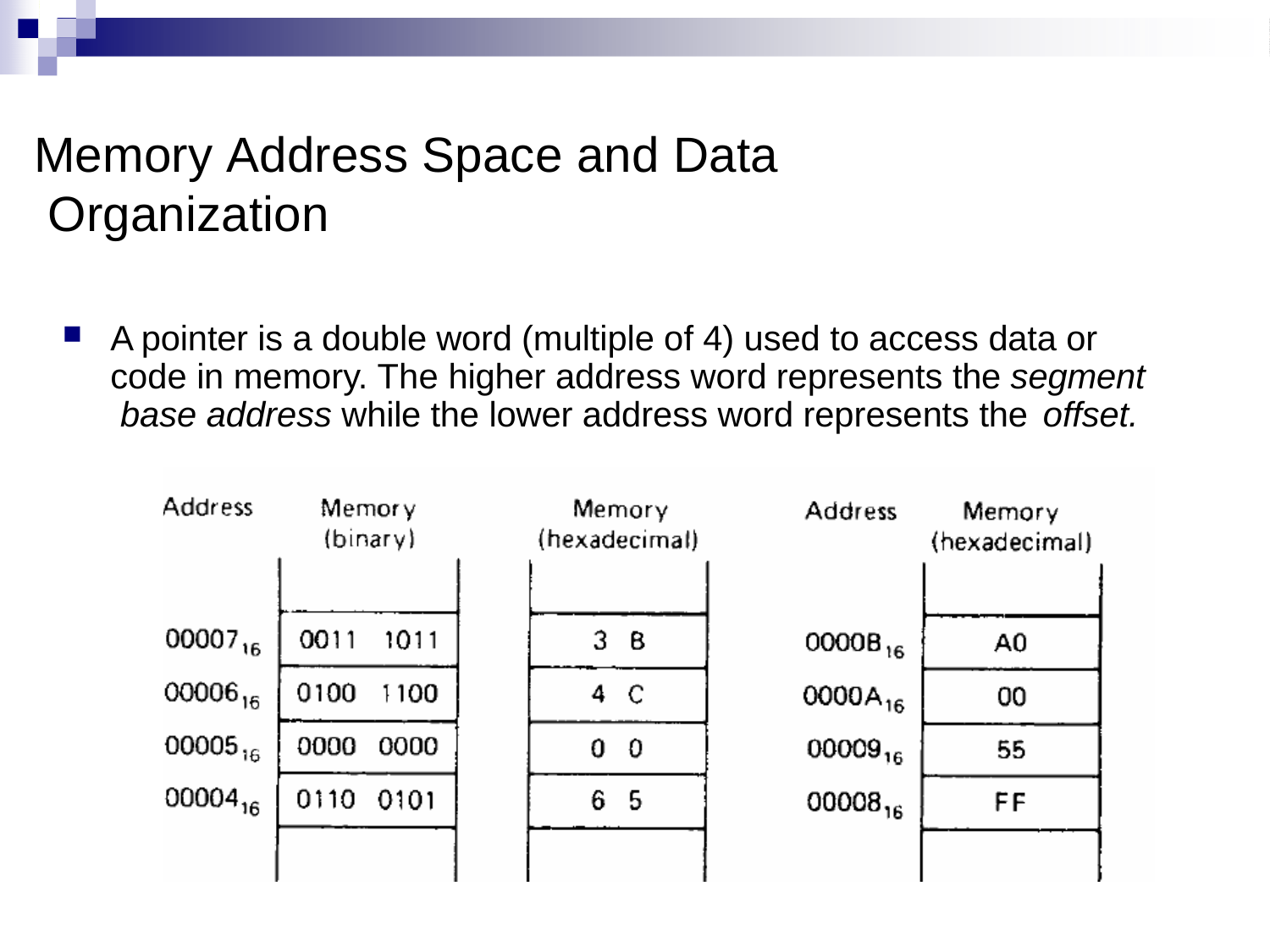

# Memory Address Space and Data  Organization
A pointer is a double word (multiple of 4) used to access data or  code in memory. The higher address word represents the segment  base address while the lower address word represents the offset.